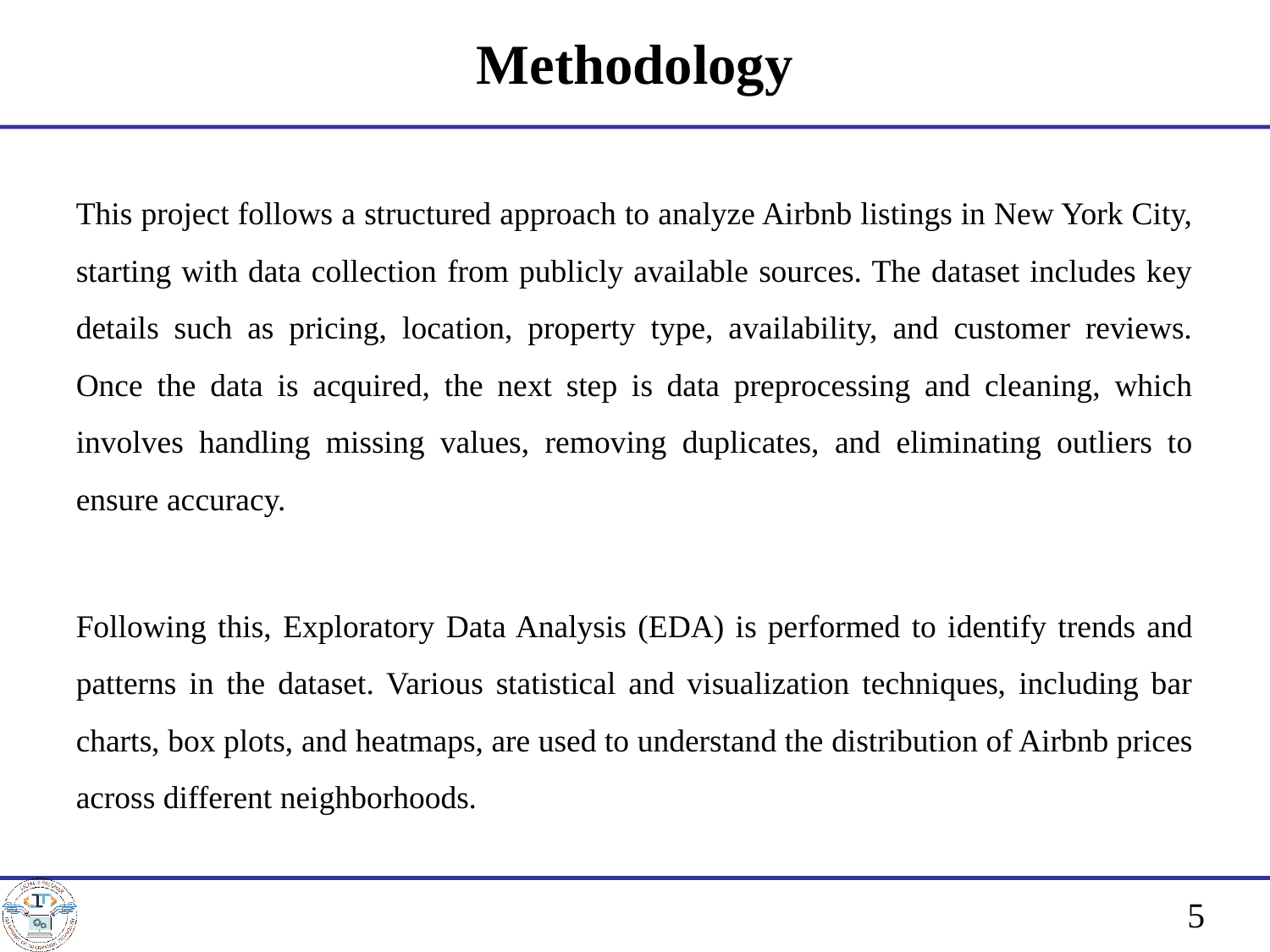

# Methodology
This project follows a structured approach to analyze Airbnb listings in New York City, starting with data collection from publicly available sources. The dataset includes key details such as pricing, location, property type, availability, and customer reviews. Once the data is acquired, the next step is data preprocessing and cleaning, which involves handling missing values, removing duplicates, and eliminating outliers to ensure accuracy.

Following this, Exploratory Data Analysis (EDA) is performed to identify trends and patterns in the dataset. Various statistical and visualization techniques, including bar charts, box plots, and heatmaps, are used to understand the distribution of Airbnb prices across different neighborhoods.
5